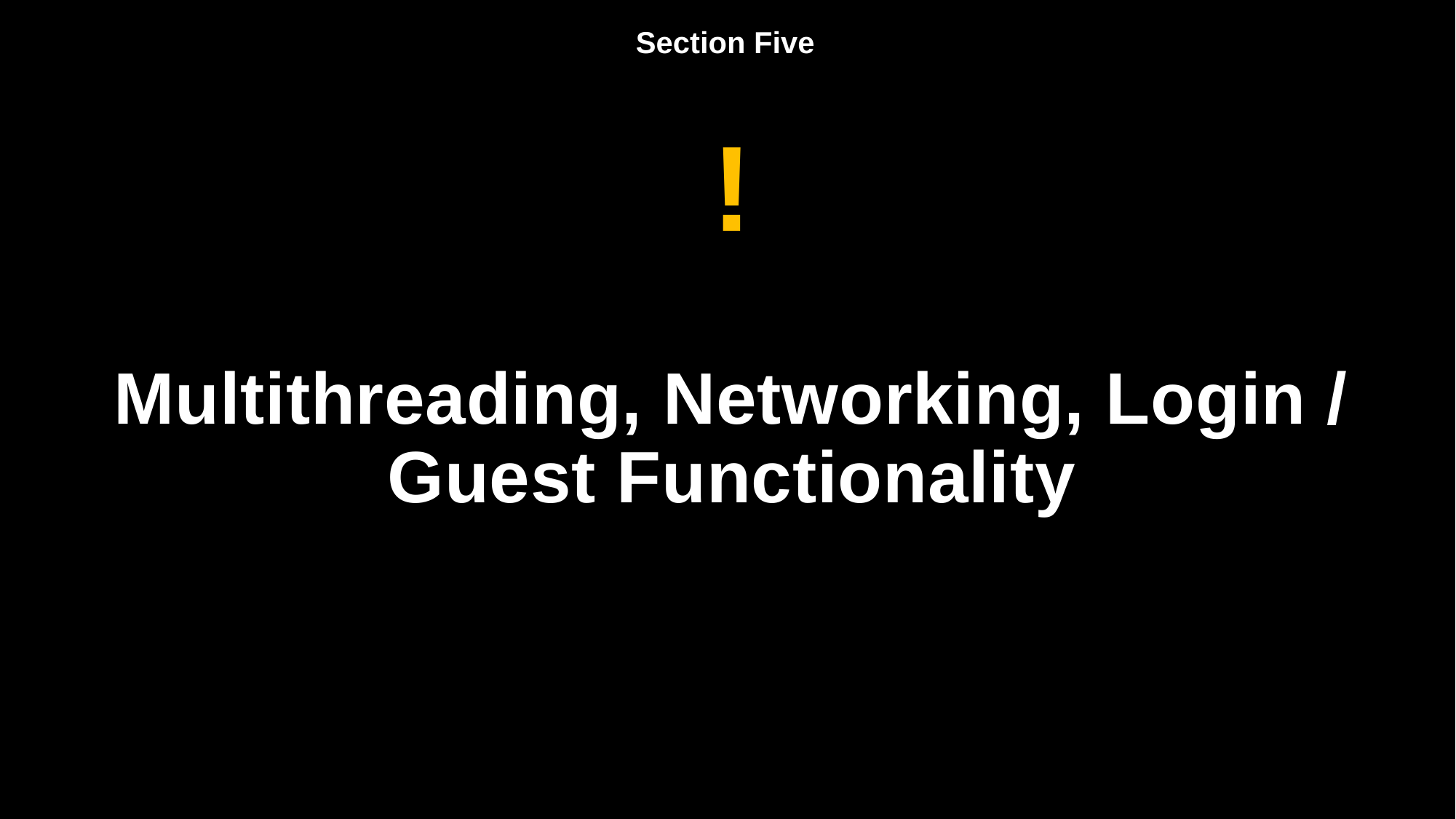

Section Five

!
# Multithreading, Networking, Login / Guest Functionality